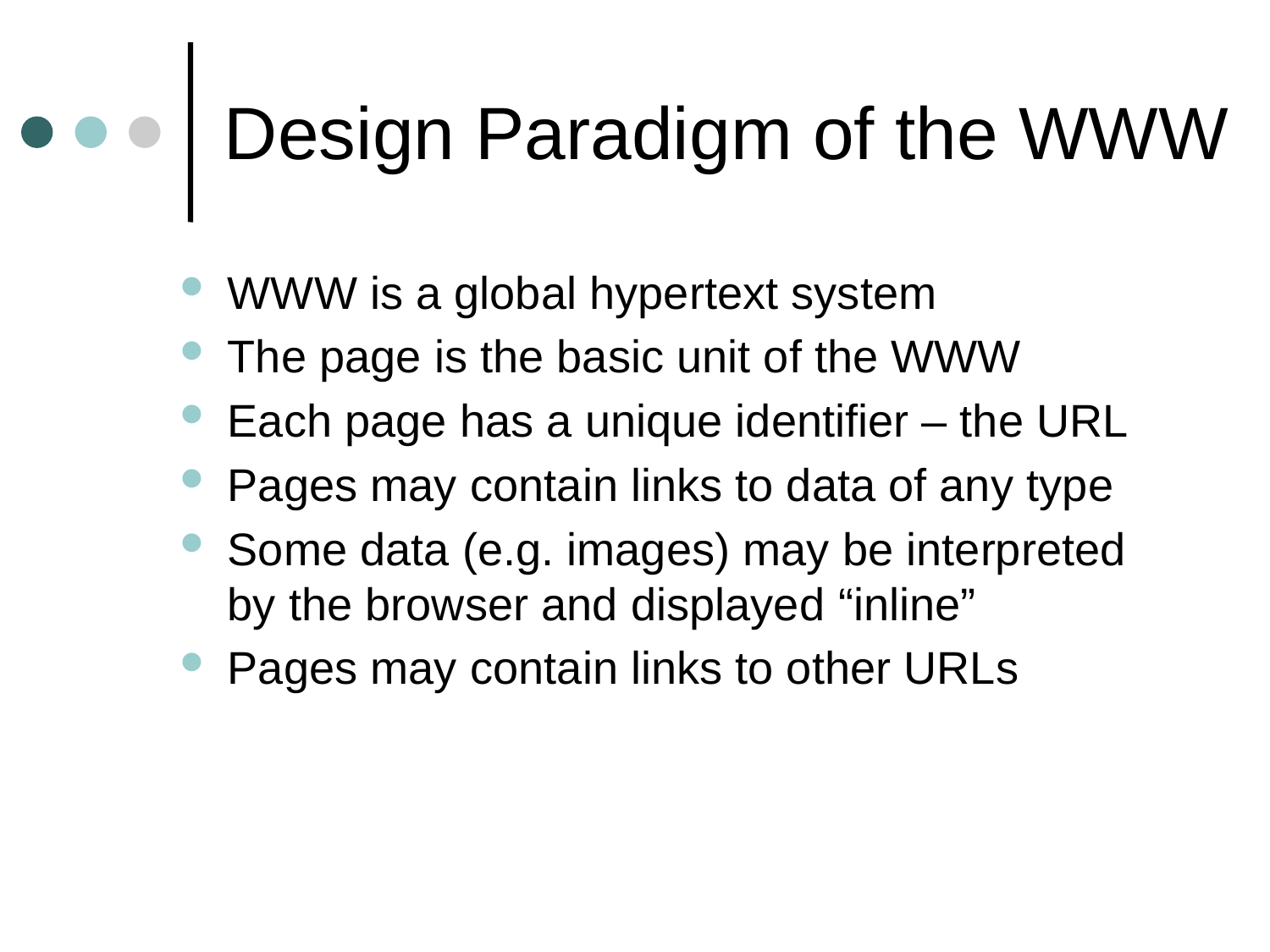

# Design Paradigm of the WWW
WWW is a global hypertext system
The page is the basic unit of the WWW
Each page has a unique identifier – the URL
Pages may contain links to data of any type
Some data (e.g. images) may be interpreted by the browser and displayed “inline”
Pages may contain links to other URLs